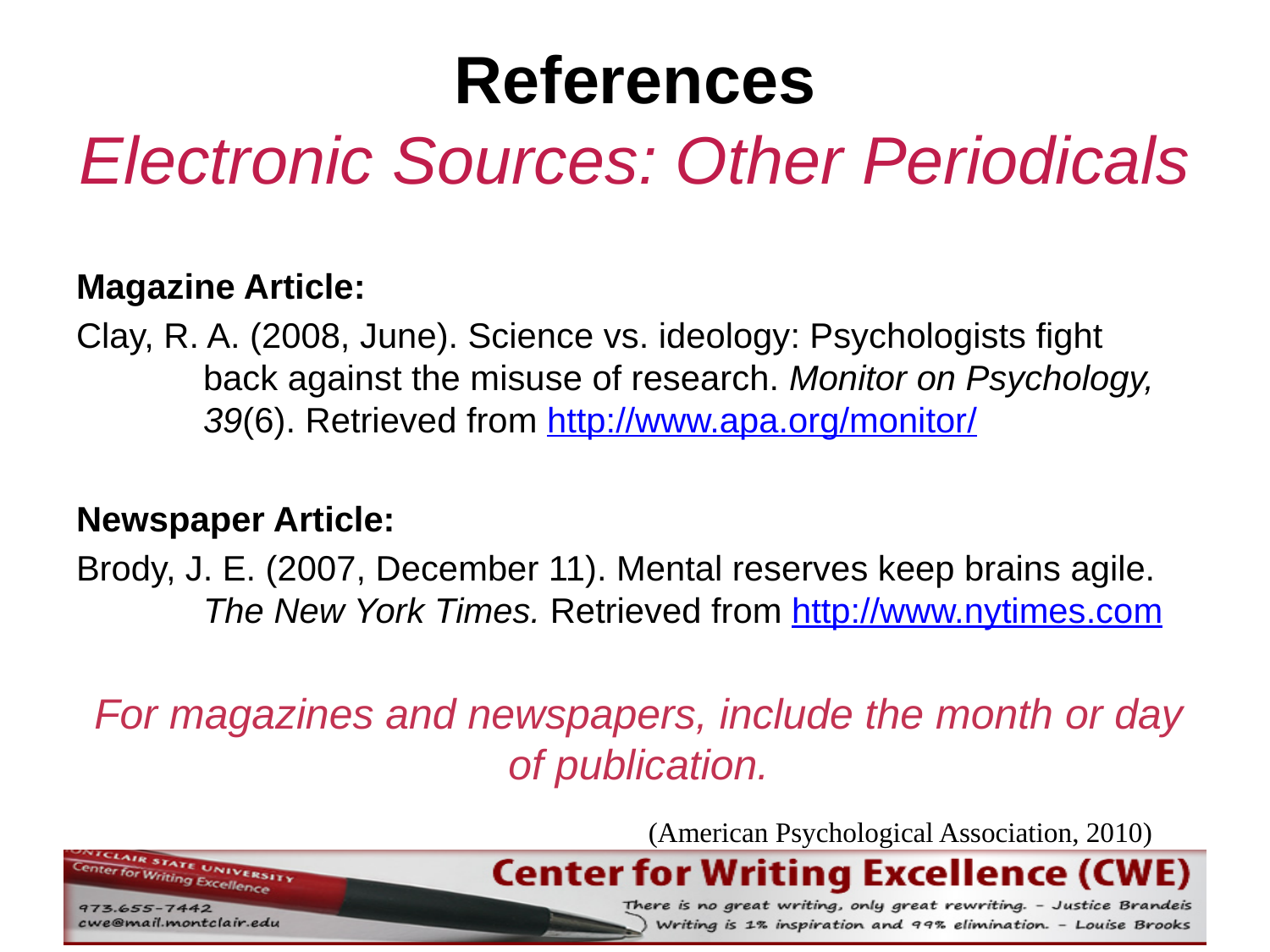

# References Electronic Sources: Other Periodicals
Magazine Article:
Clay, R. A. (2008, June). Science vs. ideology: Psychologists fight
	back against the misuse of research. Monitor on Psychology, 	39(6). Retrieved from http://www.apa.org/monitor/

Newspaper Article:
Brody, J. E. (2007, December 11). Mental reserves keep brains agile.	The New York Times. Retrieved from http://www.nytimes.com

For magazines and newspapers, include the month or day of publication.

(American Psychological Association, 2010)